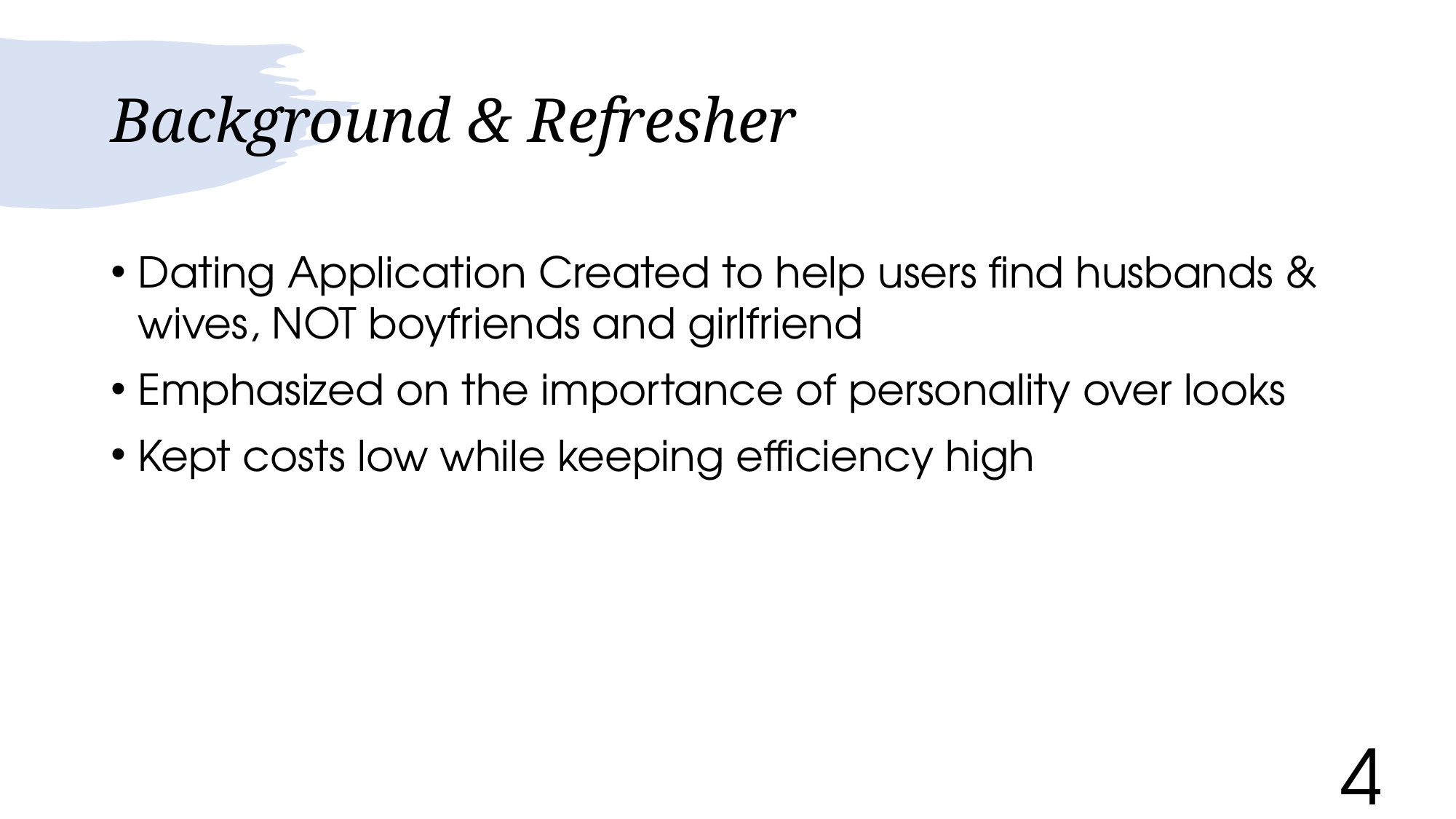

# Background & Refresher
Dating Application Created to help users find husbands & wives, NOT boyfriends and girlfriend
Emphasized on the importance of personality over looks
Kept costs low while keeping efficiency high
4